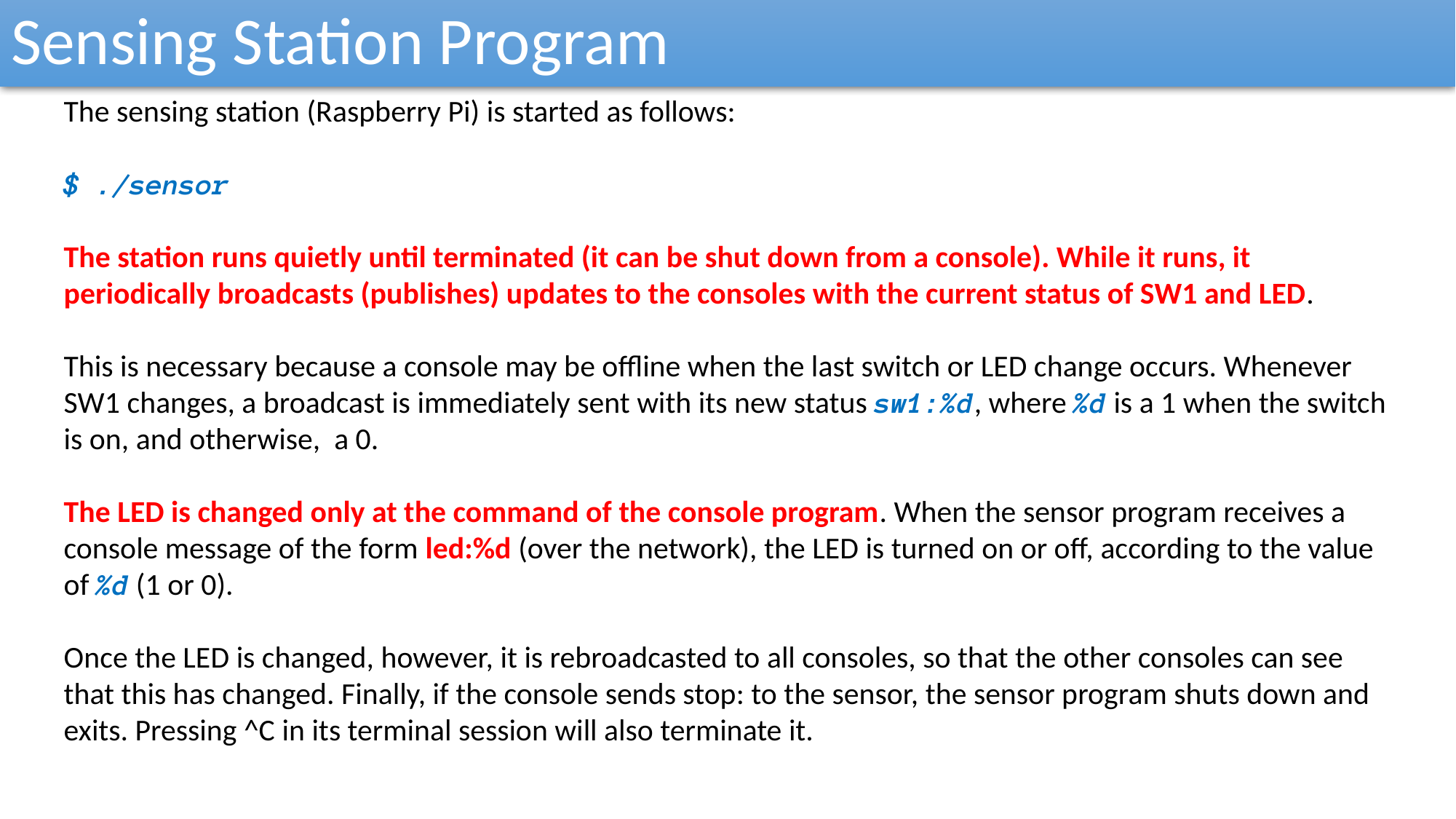

Sensing Station Program
The sensing station (Raspberry Pi) is started as follows:

$ ./sensor

The station runs quietly until terminated (it can be shut down from a console). While it runs, it periodically broadcasts (publishes) updates to the consoles with the current status of SW1 and LED.

This is necessary because a console may be offline when the last switch or LED change occurs. Whenever SW1 changes, a broadcast is immediately sent with its new status sw1:%d, where %d is a 1 when the switch is on, and otherwise,  a 0.

The LED is changed only at the command of the console program. When the sensor program receives a console message of the form led:%d (over the network), the LED is turned on or off, according to the value of %d (1 or 0).

Once the LED is changed, however, it is rebroadcasted to all consoles, so that the other consoles can see that this has changed. Finally, if the console sends stop: to the sensor, the sensor program shuts down and exits. Pressing ^C in its terminal session will also terminate it.